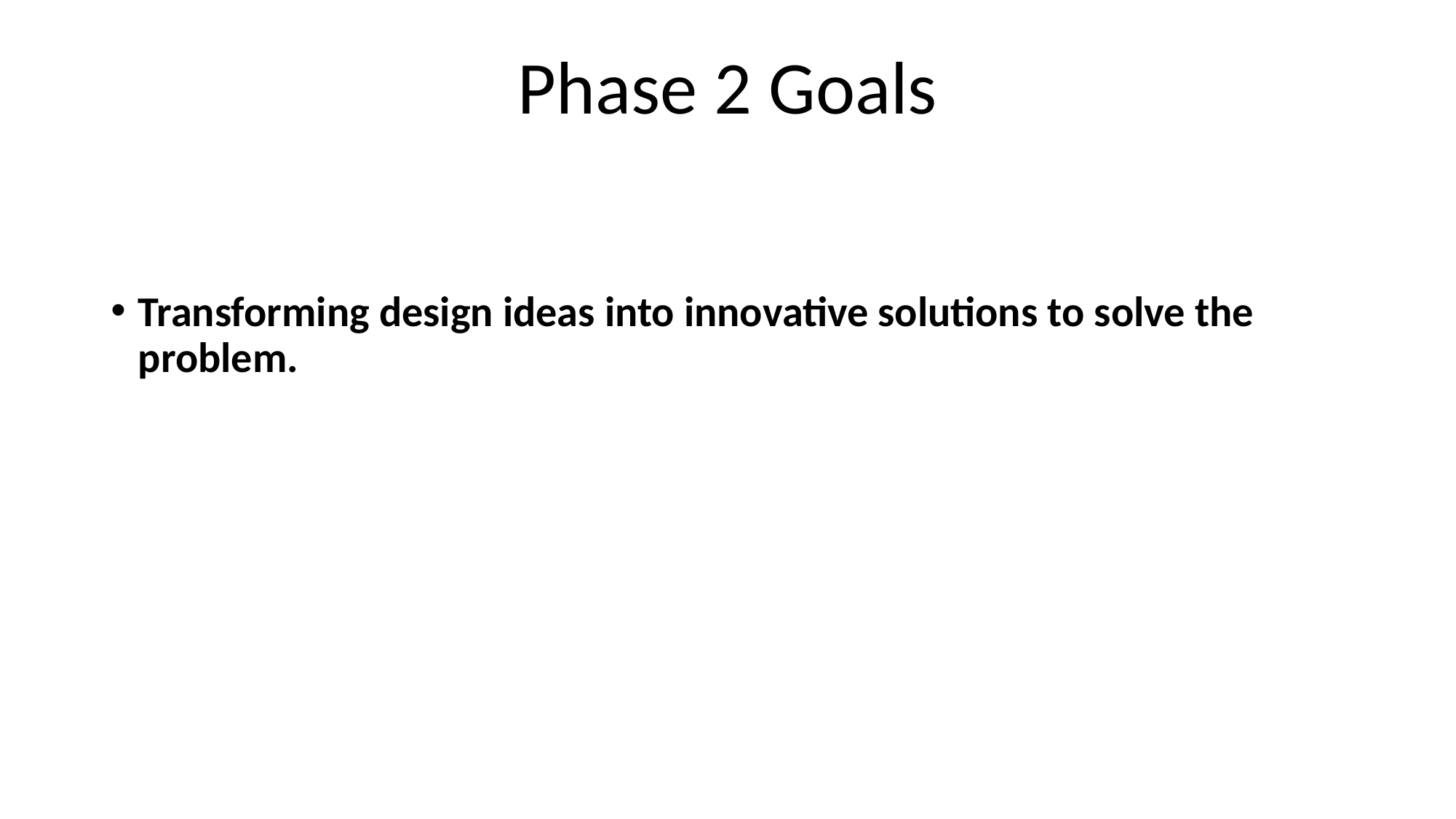

# Phase 2 Goals

Transforming design ideas into innovative solutions to solve the problem.